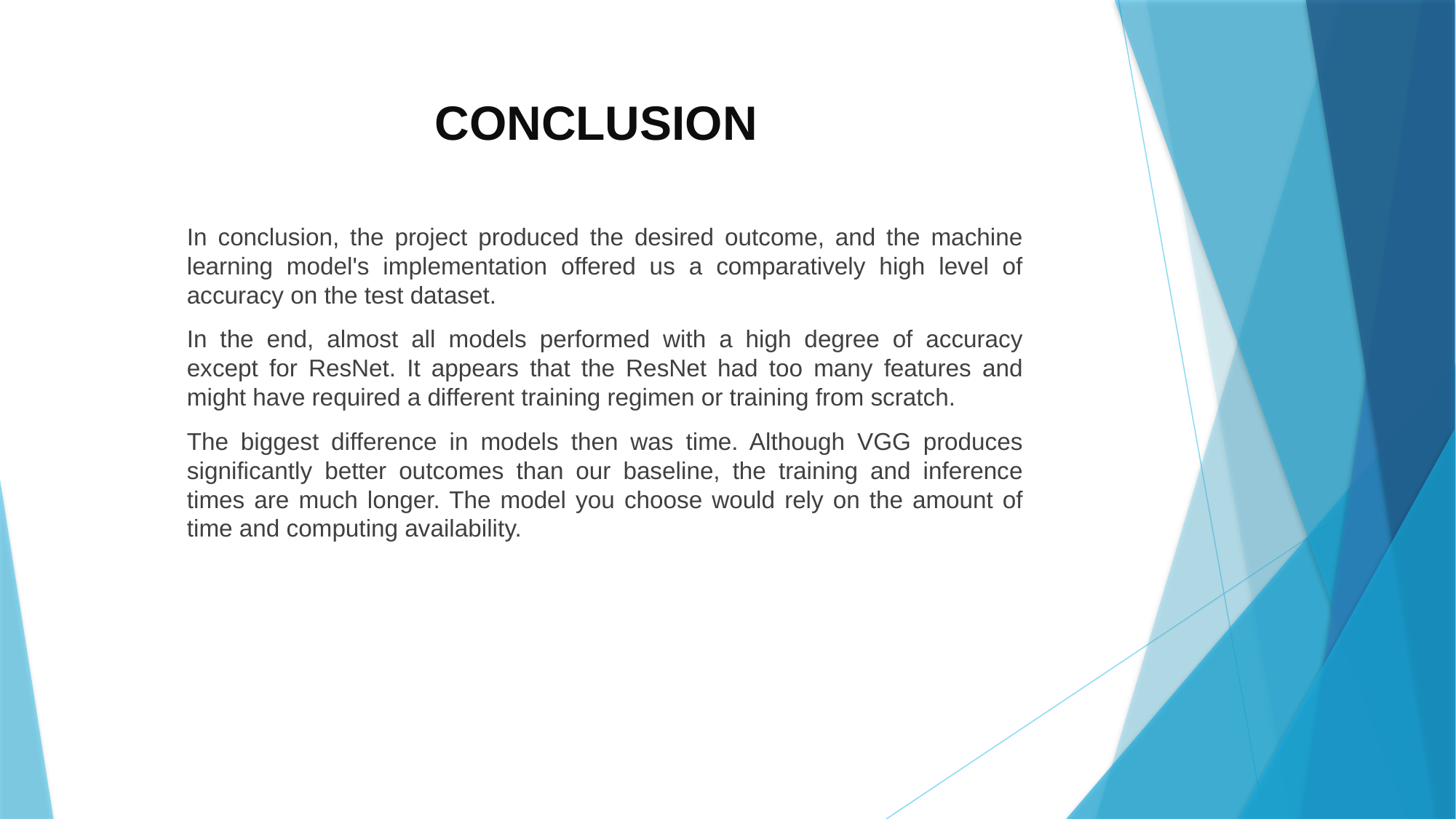

# CONCLUSION
In conclusion, the project produced the desired outcome, and the machine learning model's implementation offered us a comparatively high level of accuracy on the test dataset.
In the end, almost all models performed with a high degree of accuracy except for ResNet. It appears that the ResNet had too many features and might have required a different training regimen or training from scratch.
The biggest difference in models then was time. Although VGG produces significantly better outcomes than our baseline, the training and inference times are much longer. The model you choose would rely on the amount of time and computing availability.